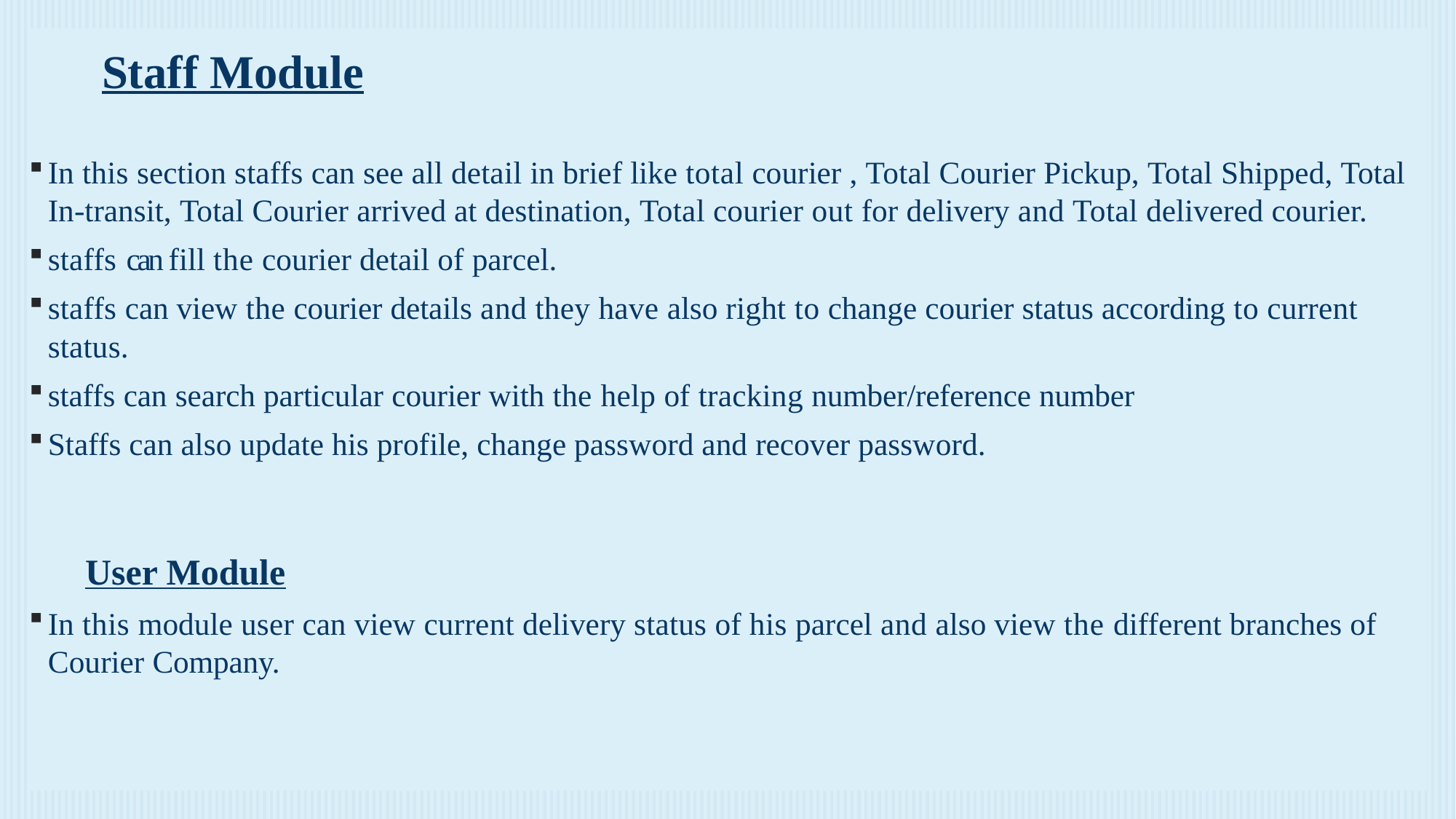

# Staff Module

In this section staffs can see all detail in brief like total courier , Total Courier Pickup, Total Shipped, Total In-transit, Total Courier arrived at destination, Total courier out for delivery and Total delivered courier.
staffs  can fill the courier detail of parcel.
staffs can view the courier details and they have also right to change courier status according to current status.
staffs can search particular courier with the help of tracking number/reference number
Staffs can also update his profile, change password and recover password.

       User Module
In this module user can view current delivery status of his parcel and also view the different branches of Courier Company.